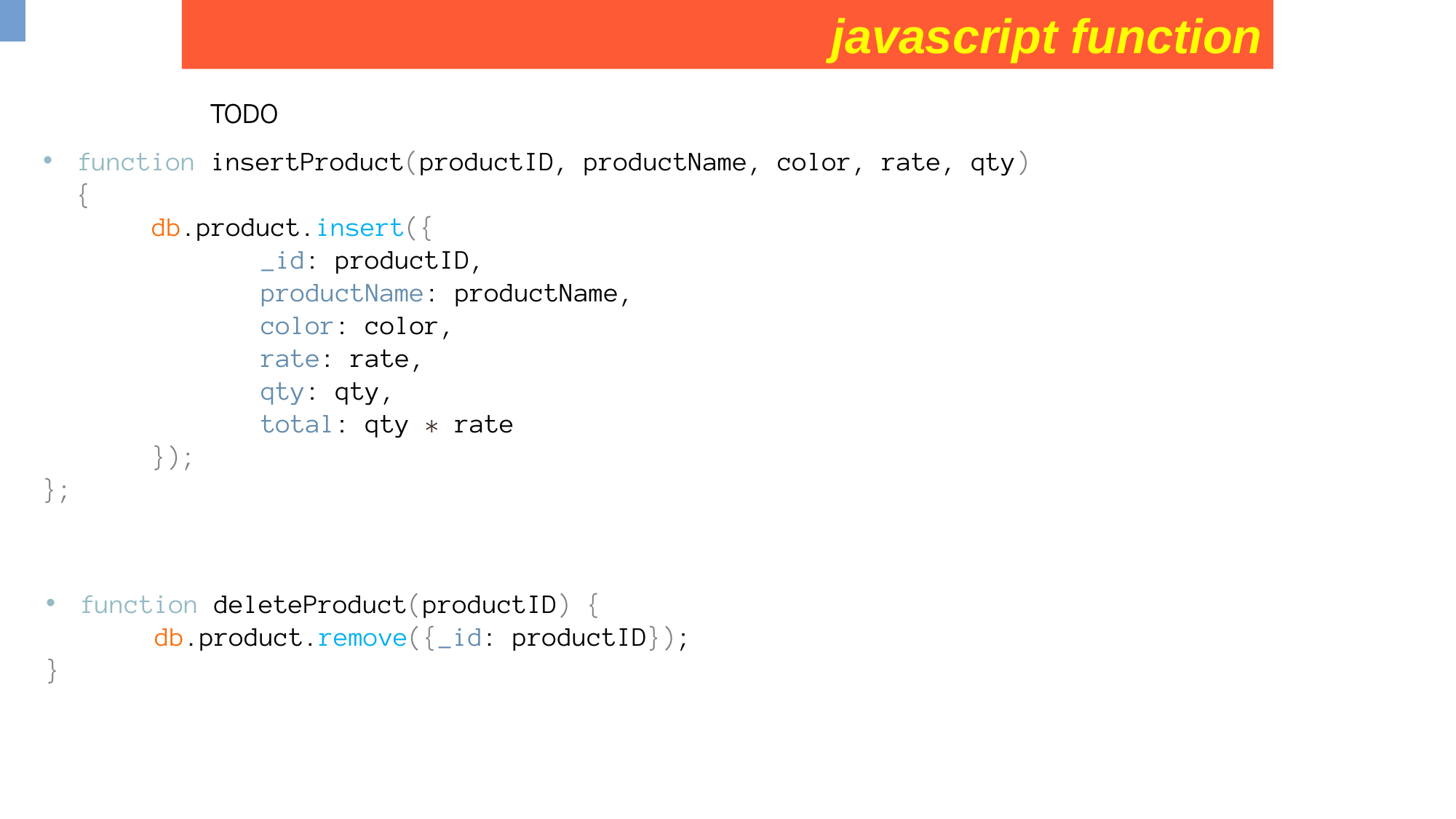

javascript function
TODO
function insertProduct(productID, productName, color, rate, qty) {
	db.product.insert({
		_id: productID,
		productName: productName,
		color: color,
		rate: rate,
		qty: qty,
		total: qty * rate
	});
};
function deleteProduct(productID) {
	db.product.remove({_id: productID});
}